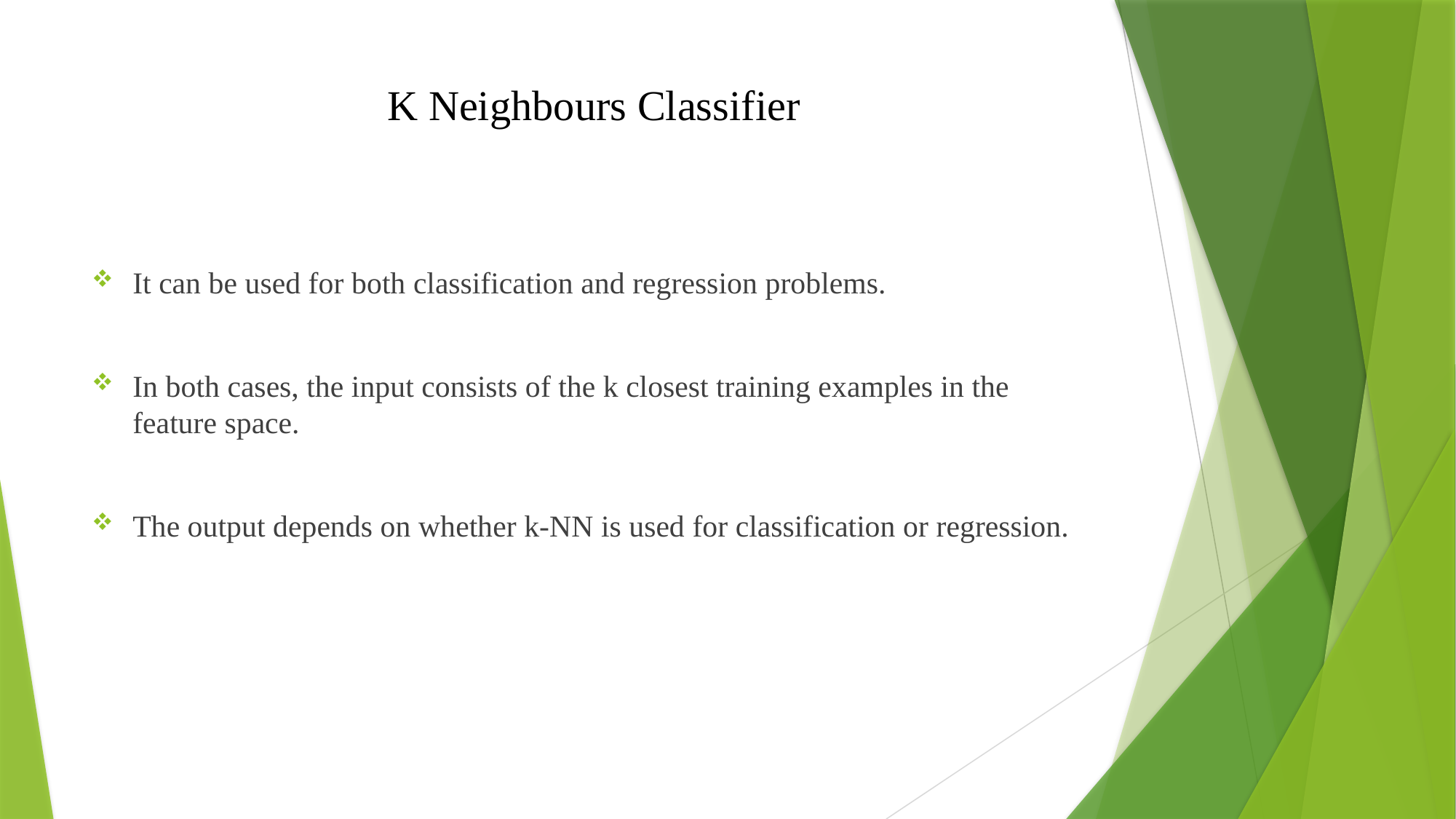

# K Neighbours Classifier
It can be used for both classification and regression problems.

In both cases, the input consists of the k closest training examples in the feature space.

The output depends on whether k-NN is used for classification or regression.